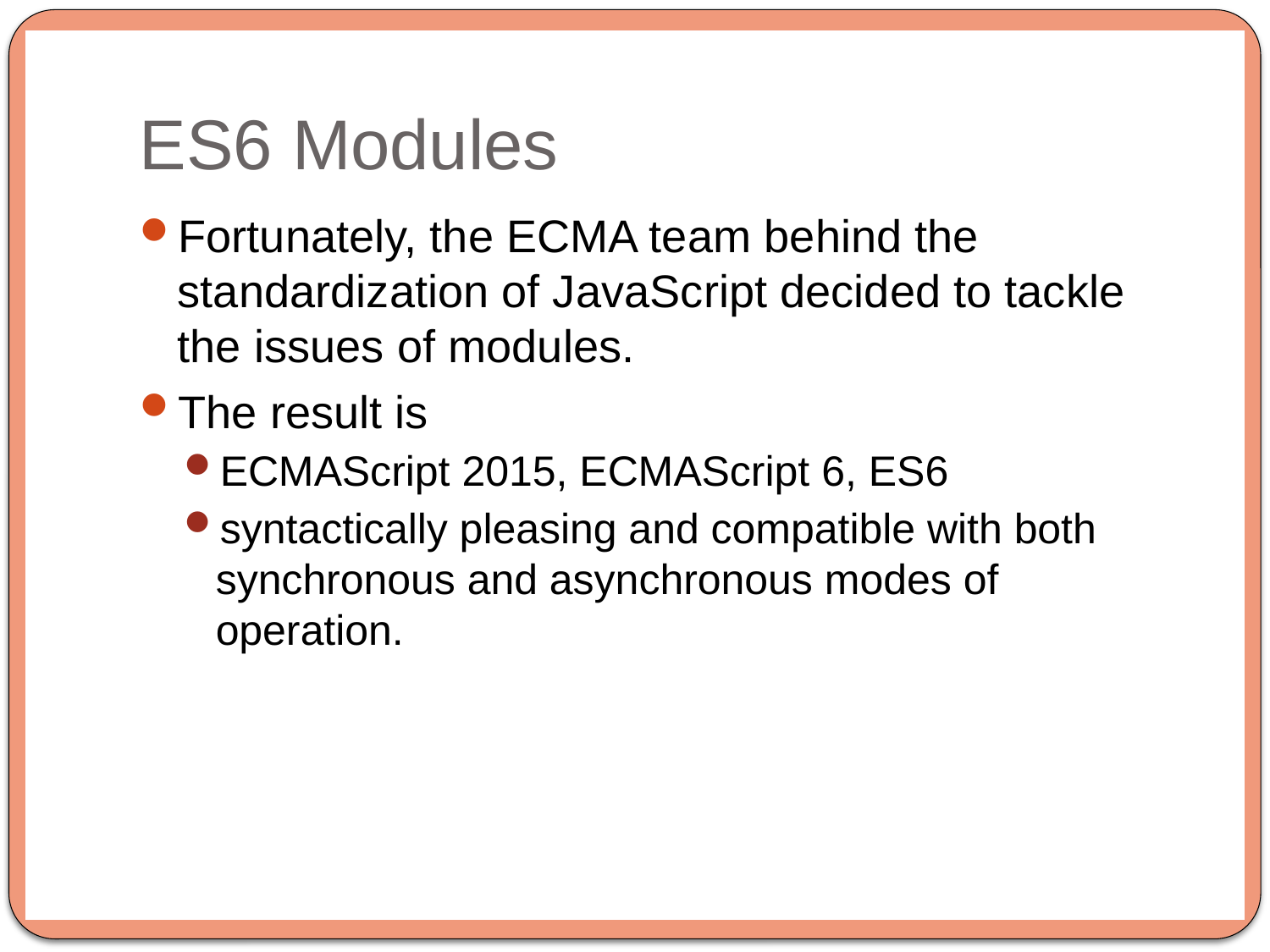

# ES6 Modules
Fortunately, the ECMA team behind the standardization of JavaScript decided to tackle the issues of modules.
The result is
ECMAScript 2015, ECMAScript 6, ES6
syntactically pleasing and compatible with both synchronous and asynchronous modes of operation.